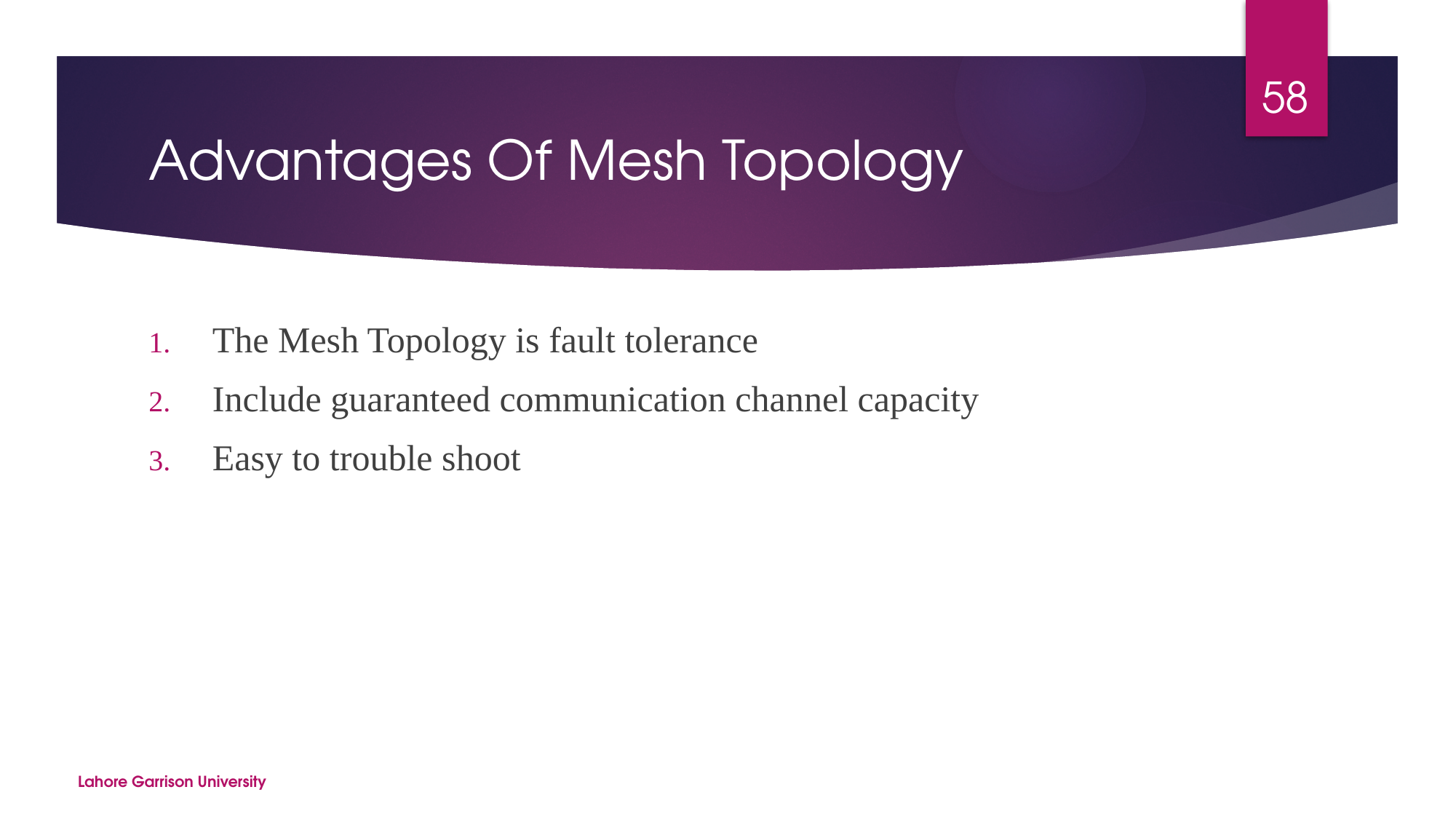

58
# Advantages Of Mesh Topology
The Mesh Topology is fault tolerance
Include guaranteed communication channel capacity
Easy to trouble shoot

Lahore Garrison University